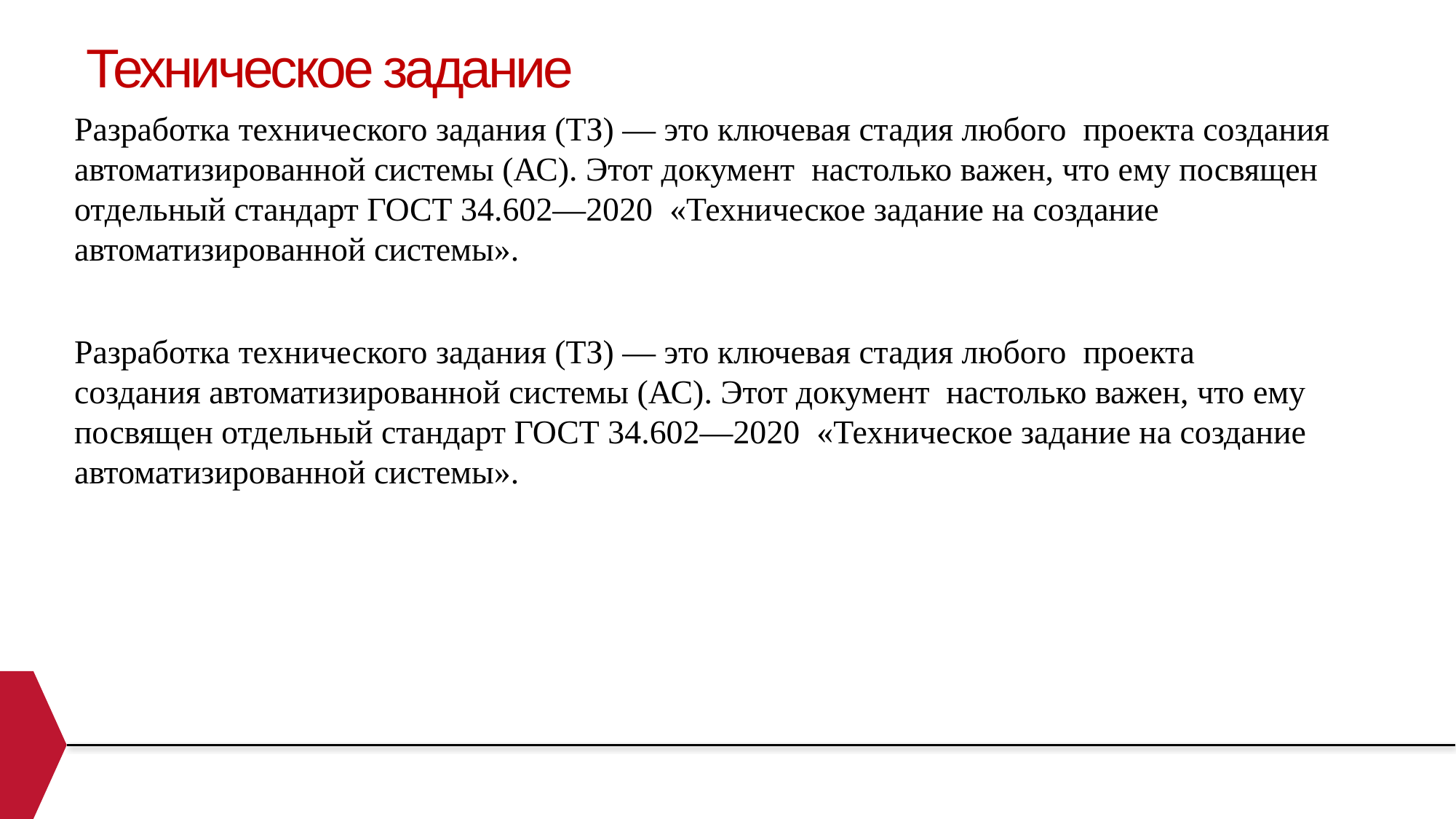

Техническое задание
Разработка технического задания (ТЗ) — это ключевая стадия любого  проекта создания автоматизированной системы (АС). Этот документ  настолько важен, что ему посвящен отдельный стандарт ГОСТ 34.602—2020  «Техническое задание на создание автоматизированной системы».
Разработка технического задания (ТЗ) — это ключевая стадия любого  проекта создания автоматизированной системы (АС). Этот документ  настолько важен, что ему посвящен отдельный стандарт ГОСТ 34.602—2020  «Техническое задание на создание автоматизированной системы».